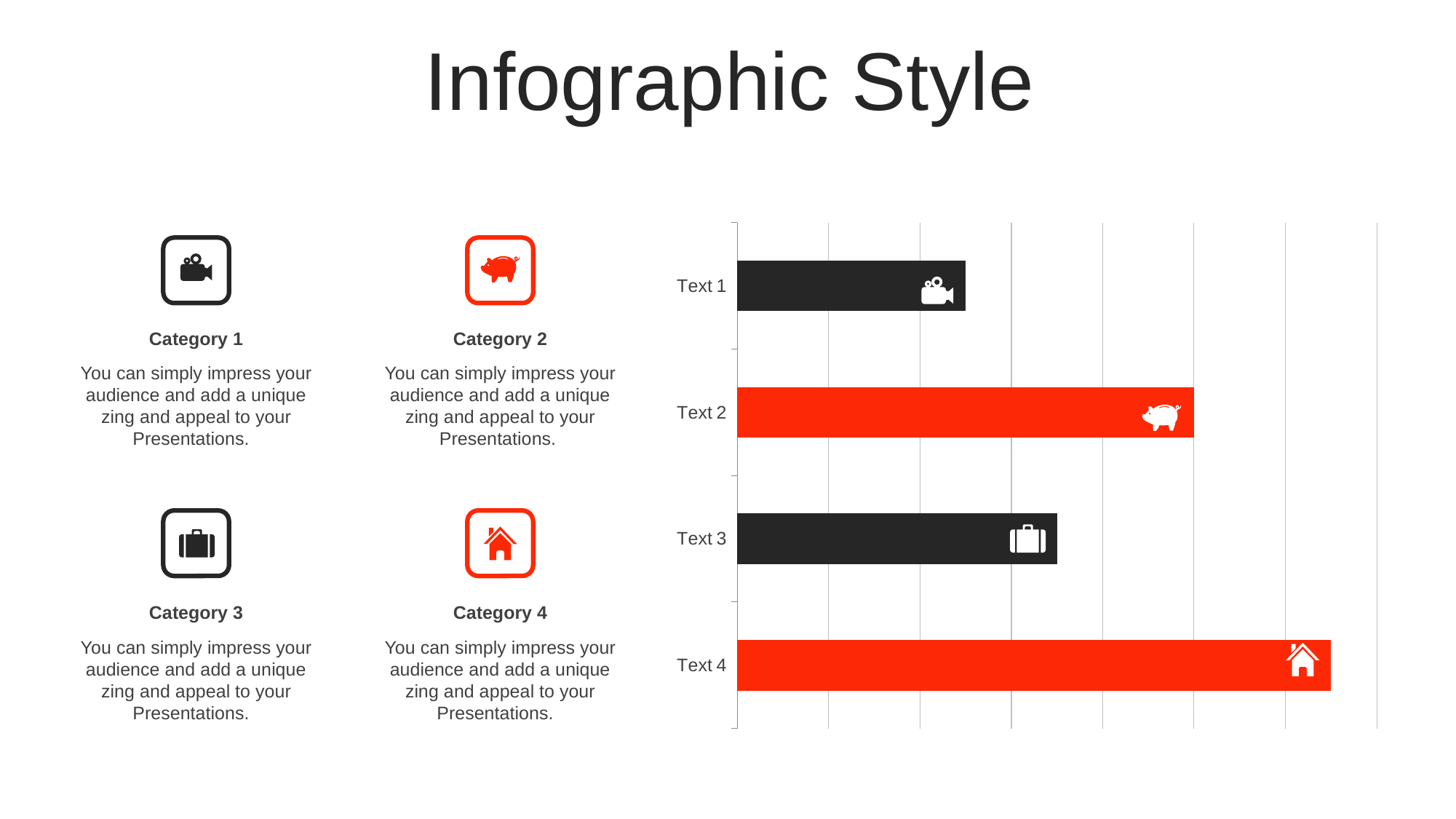

Infographic Style

### Chart

| Category | Series 1 |
|---|---|
| Text 4 | 65.0 |
| Text 3 | 35.0 |
| Text 2 | 50.0 |
| Text 1 | 25.0 |

Category 1
You can simply impress your audience and add a unique zing and appeal to your Presentations.
Category 2
You can simply impress your audience and add a unique zing and appeal to your Presentations.

Category 3
You can simply impress your audience and add a unique zing and appeal to your Presentations.
Category 4
You can simply impress your audience and add a unique zing and appeal to your Presentations.